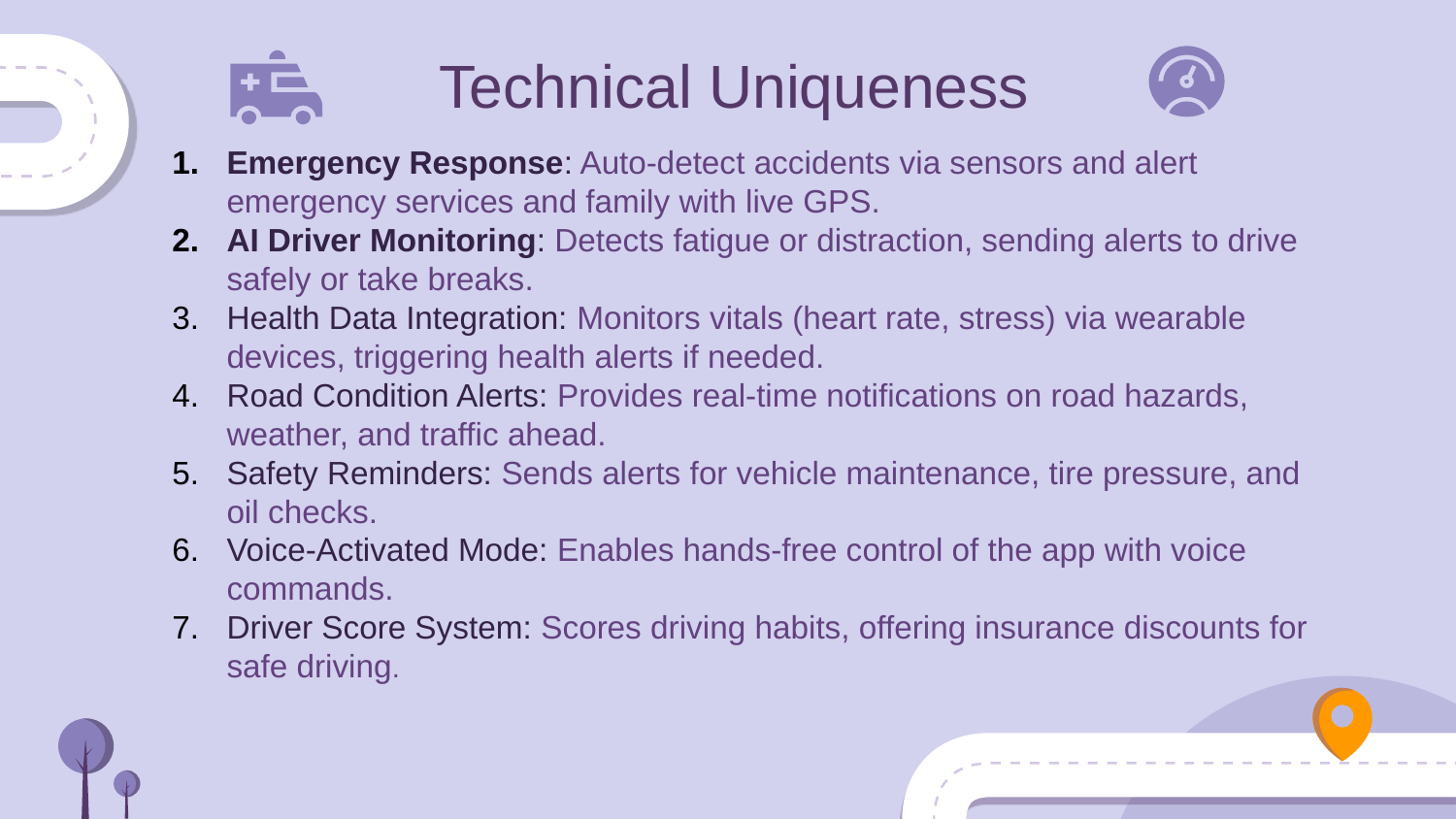

# Technical Uniqueness

Emergency Response: Auto-detect accidents via sensors and alert emergency services and family with live GPS.
AI Driver Monitoring: Detects fatigue or distraction, sending alerts to drive safely or take breaks.
Health Data Integration: Monitors vitals (heart rate, stress) via wearable devices, triggering health alerts if needed.
Road Condition Alerts: Provides real-time notifications on road hazards, weather, and traffic ahead.
Safety Reminders: Sends alerts for vehicle maintenance, tire pressure, and oil checks.
Voice-Activated Mode: Enables hands-free control of the app with voice commands.
Driver Score System: Scores driving habits, offering insurance discounts for safe driving.